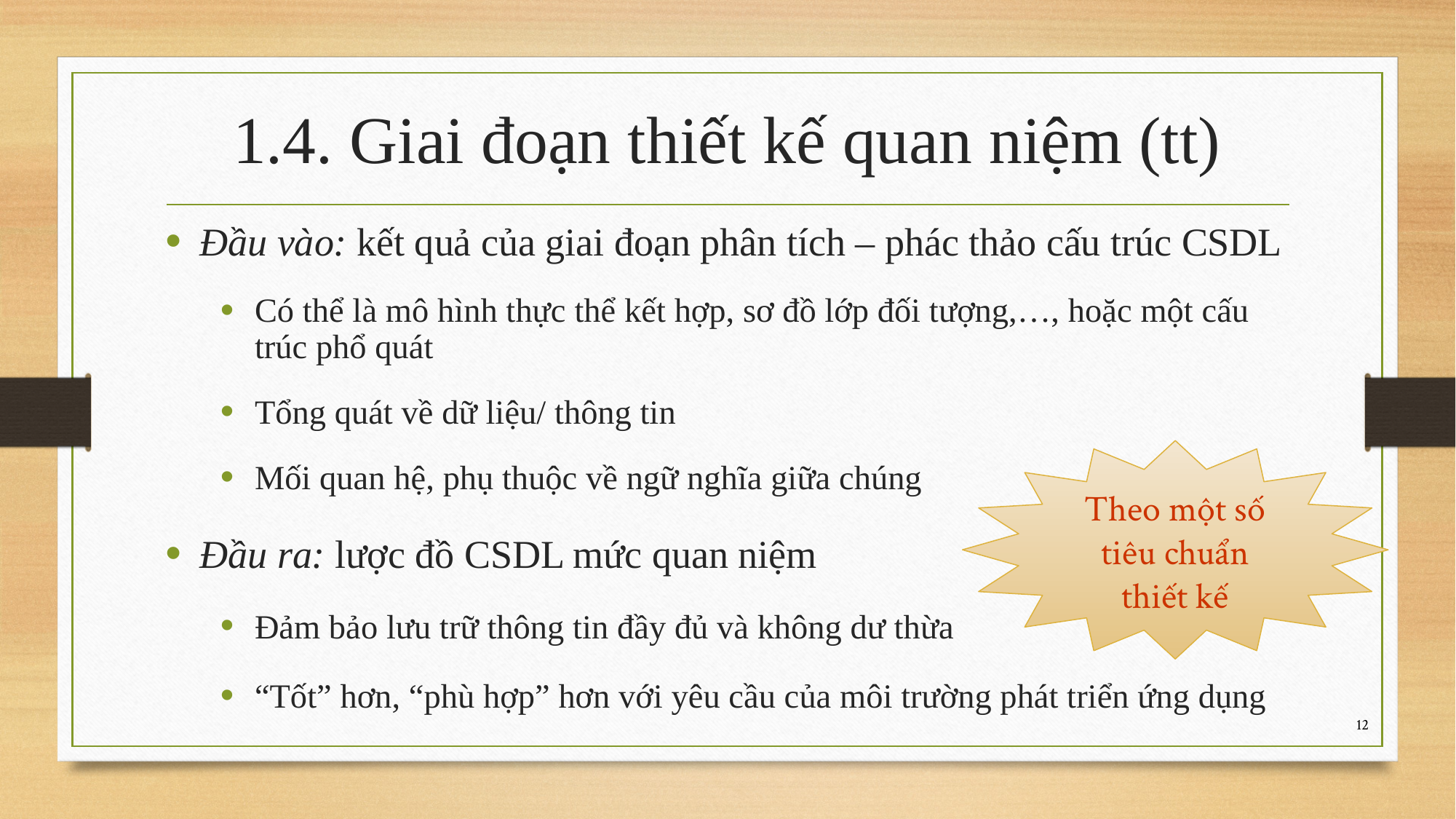

# 1.4. Giai đoạn thiết kế quan niệm (tt)
Đầu vào: kết quả của giai đoạn phân tích – phác thảo cấu trúc CSDL
Có thể là mô hình thực thể kết hợp, sơ đồ lớp đối tượng,…, hoặc một cấu trúc phổ quát
Tổng quát về dữ liệu/ thông tin
Mối quan hệ, phụ thuộc về ngữ nghĩa giữa chúng
Đầu ra: lược đồ CSDL mức quan niệm
Đảm bảo lưu trữ thông tin đầy đủ và không dư thừa
“Tốt” hơn, “phù hợp” hơn với yêu cầu của môi trường phát triển ứng dụng

Theo một số tiêu chuẩn thiết kế
12